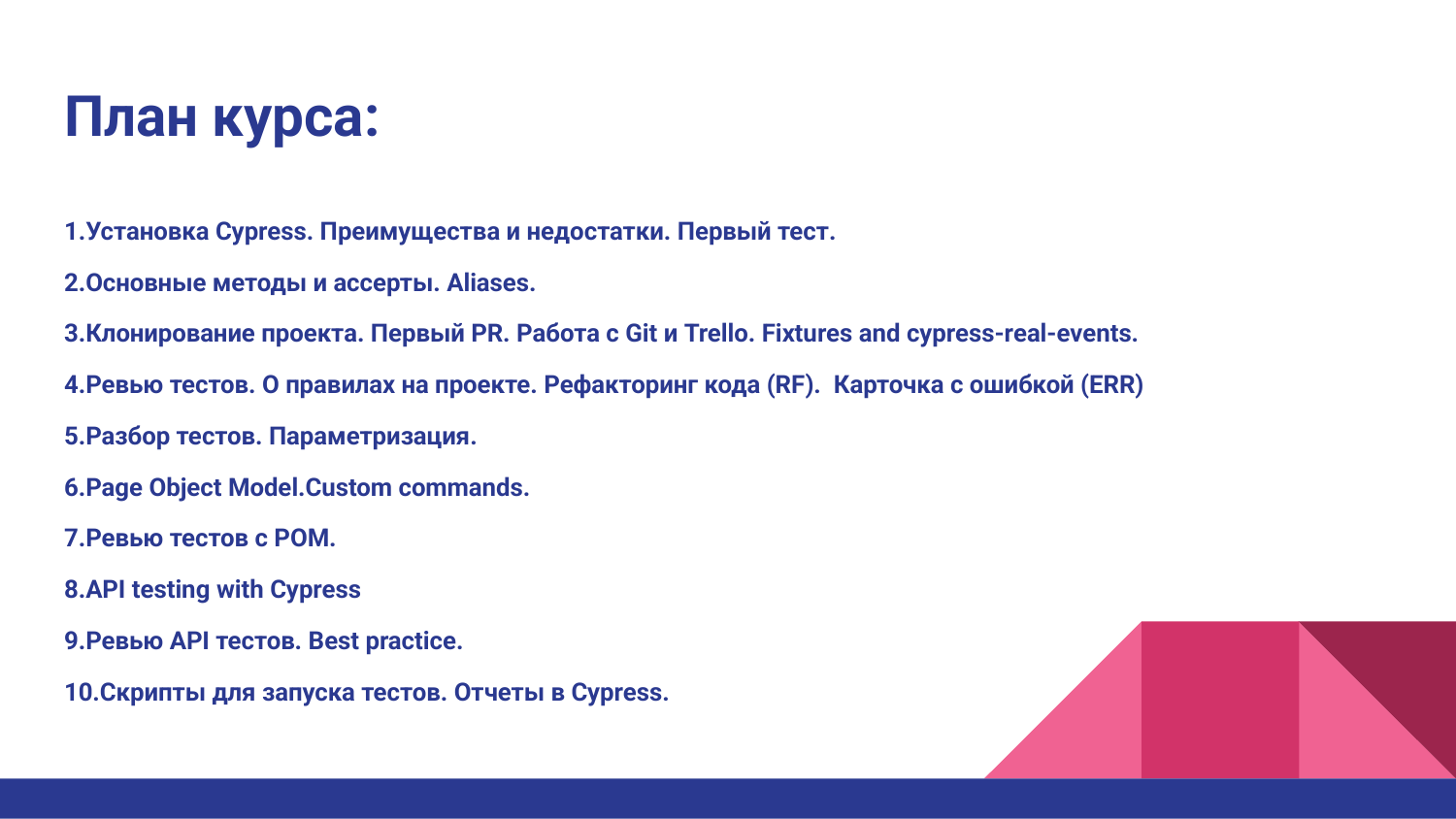

# План курса:
1.Установка Cypress. Преимущества и недостатки. Первый тест.
2.Основные методы и ассерты. Aliases.
3.Клонирование проекта. Первый PR. Работа с Git и Trello. Fixtures and cypress-real-events.
4.Ревью тестов. О правилах на проекте. Рефакторинг кода (RF).  Карточка с ошибкой (ERR)
5.Разбор тестов. Параметризация.
6.Page Object Model.Custom commands.
7.Ревью тестов с POM.
8.API testing with Cypress
9.Ревью API тестов. Best practice.
10.Скрипты для запуска тестов. Отчеты в Cypress.